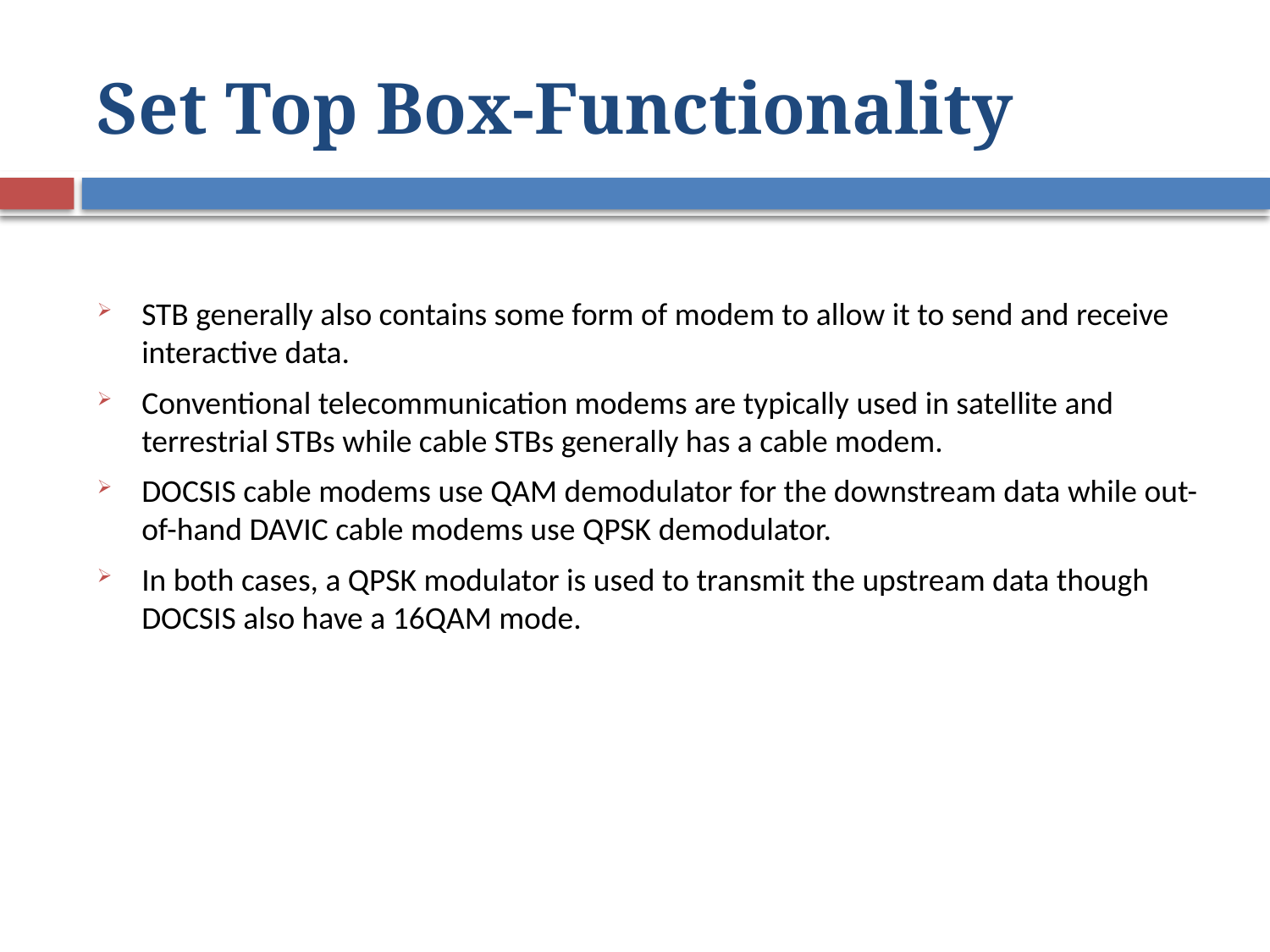

# Set Top Box-Functionality

STB generally also contains some form of modem to allow it to send and receive interactive data.
Conventional telecommunication modems are typically used in satellite and terrestrial STBs while cable STBs generally has a cable modem.
DOCSIS cable modems use QAM demodulator for the downstream data while out-of-hand DAVIC cable modems use QPSK demodulator.
In both cases, a QPSK modulator is used to transmit the upstream data though DOCSIS also have a 16QAM mode.